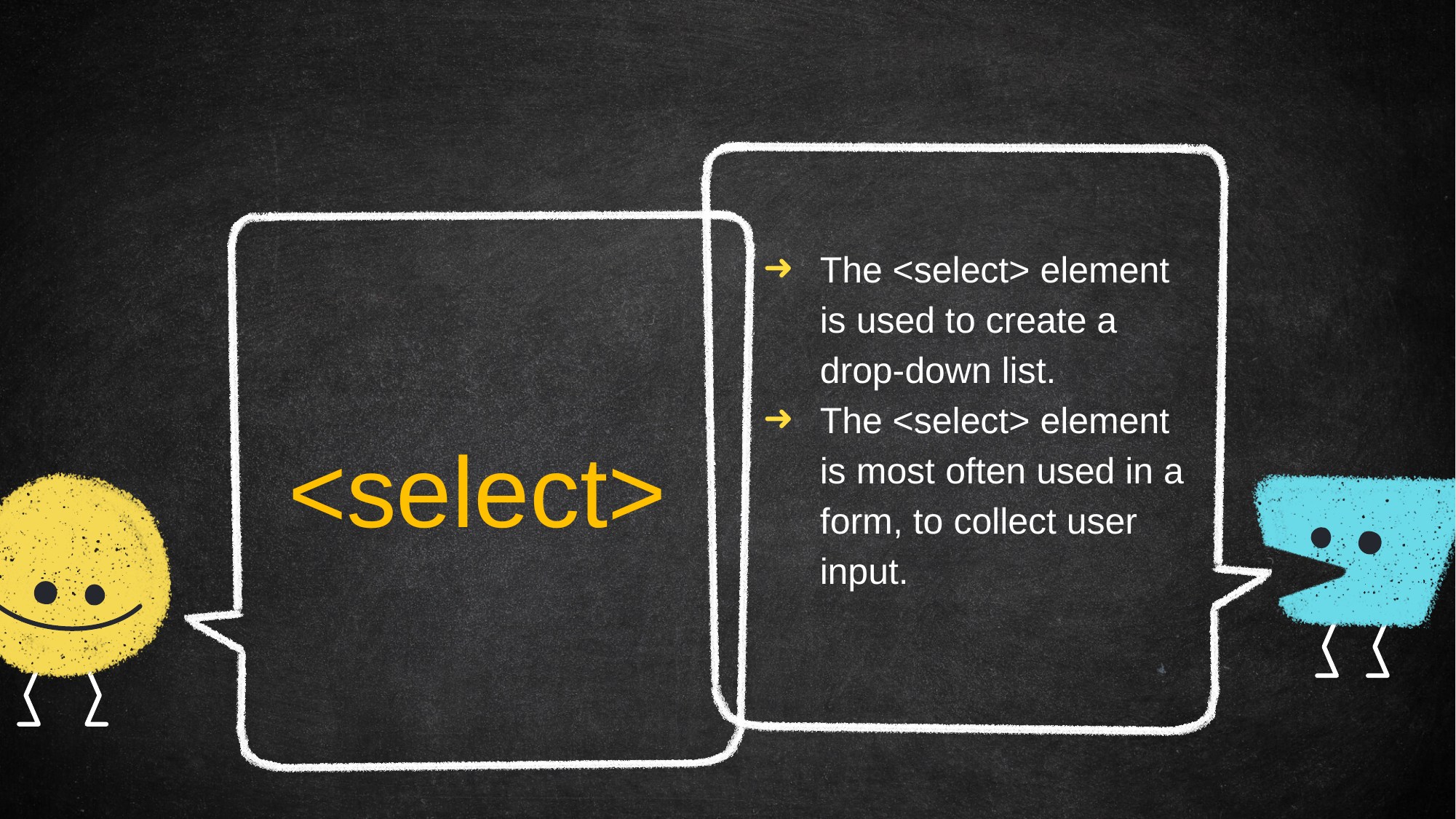

The <select> element is used to create a drop-down list.
The <select> element is most often used in a form, to collect user input.
<select>